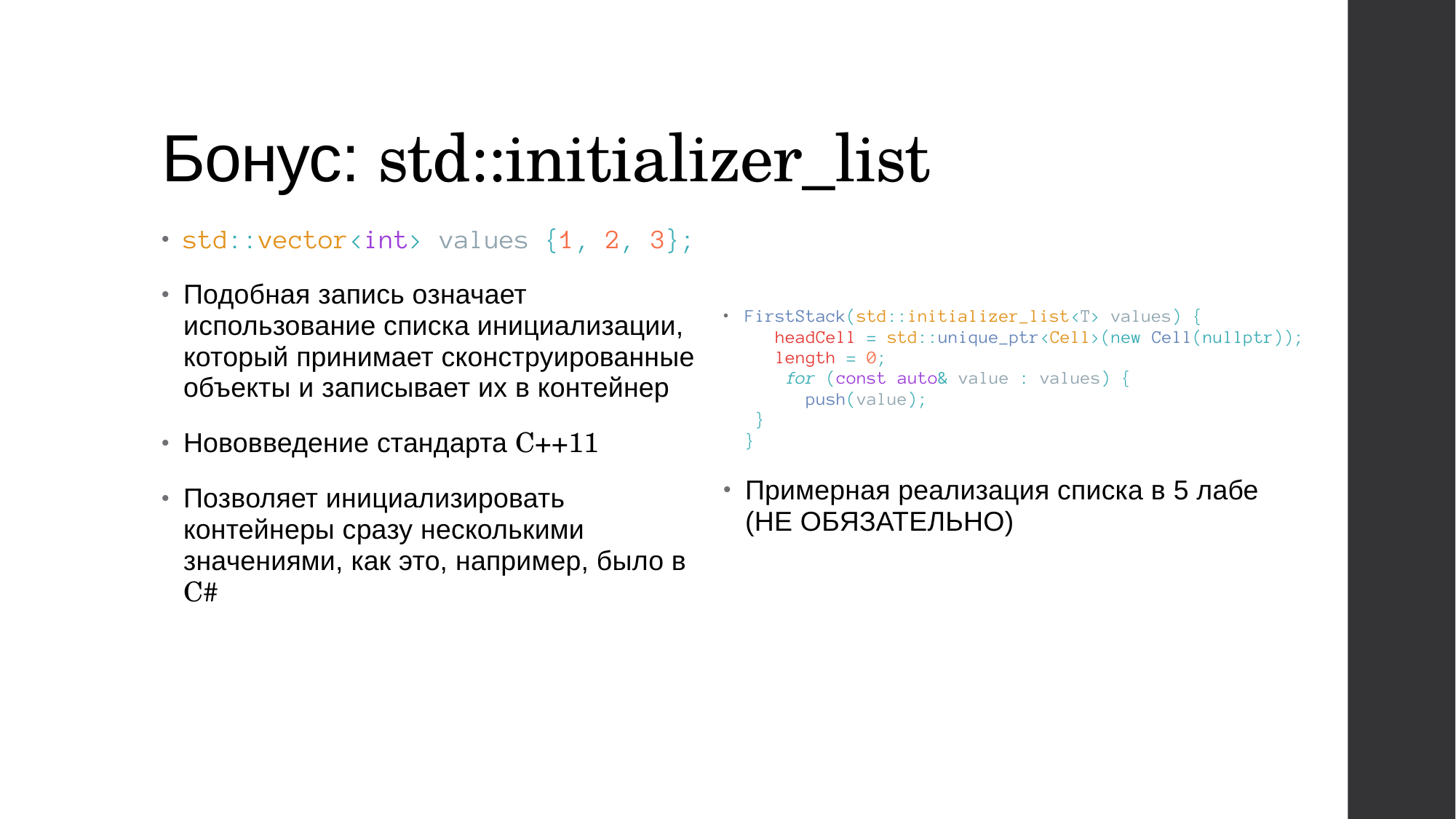

# Бонус: std::initializer_list
std::vector<int> values {1, 2, 3};
Подобная запись означает использование списка инициализации, который принимает сконструированные объекты и записывает их в контейнер
Нововведение стандарта C++11
Позволяет инициализировать контейнеры сразу несколькими значениями, как это, например, было в C#
FirstStack(std::initializer_list<T> values) {
   headCell = std::unique_ptr<Cell>(new Cell(nullptr));
   length = 0;
    for (const auto& value : values) {
      push(value);
 }
}
Примерная реализация списка в 5 лабе
(НЕ ОБЯЗАТЕЛЬНО)